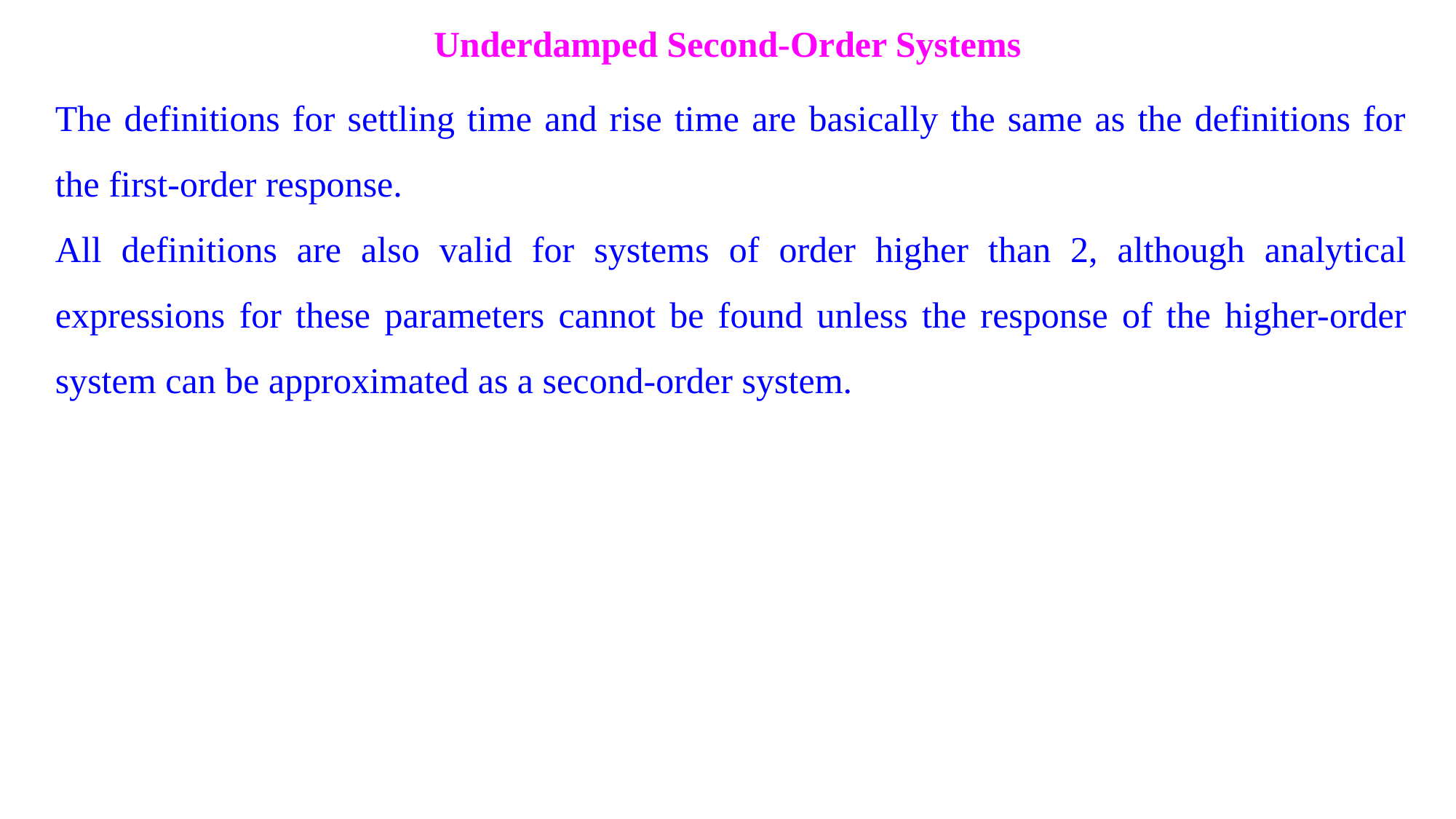

Underdamped Second-Order Systems
The definitions for settling time and rise time are basically the same as the definitions for the first-order response.
All definitions are also valid for systems of order higher than 2, although analytical expressions for these parameters cannot be found unless the response of the higher-order system can be approximated as a second-order system.